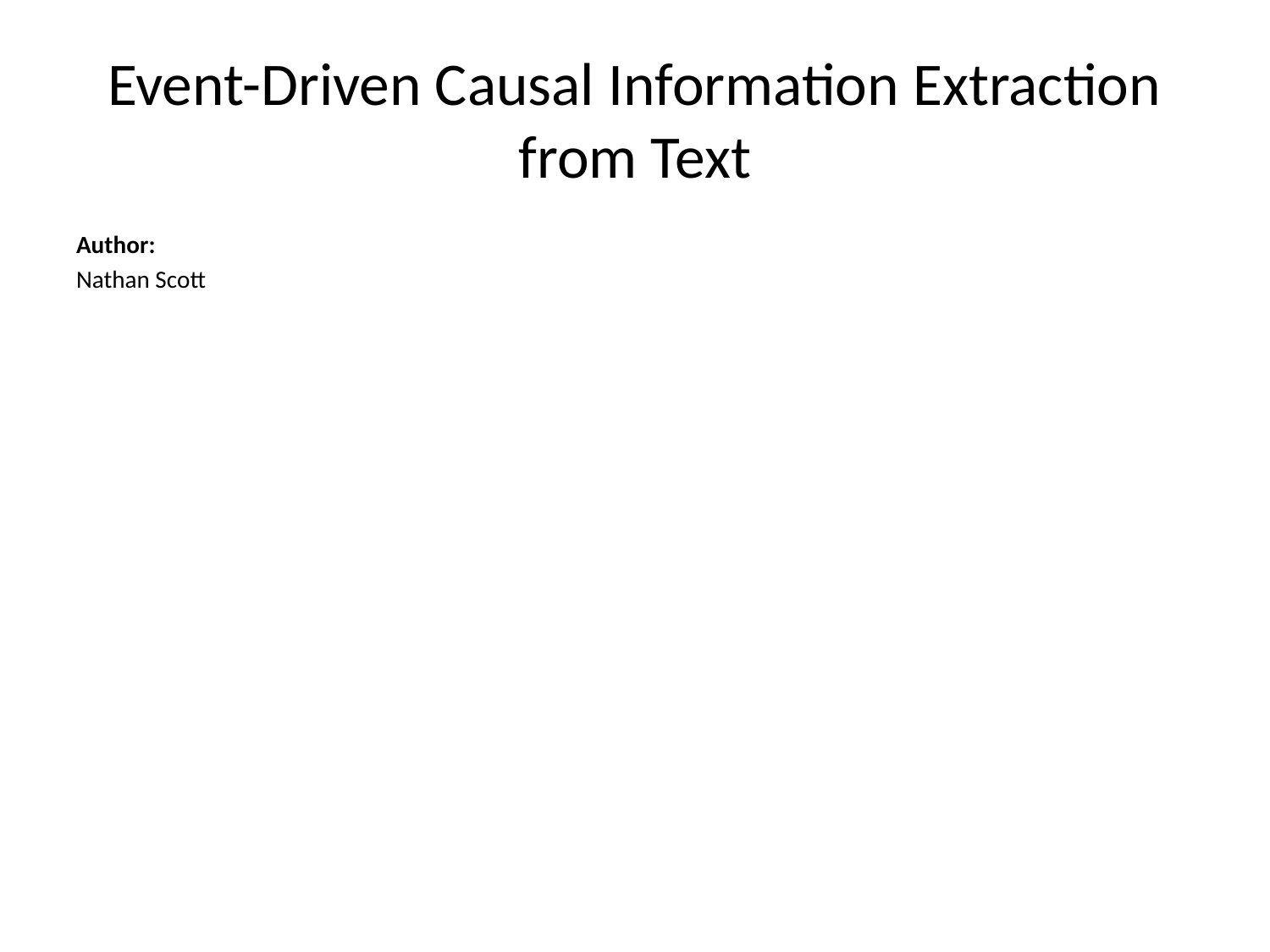

# Event-Driven Causal Information Extraction from Text
Author:
Nathan Scott